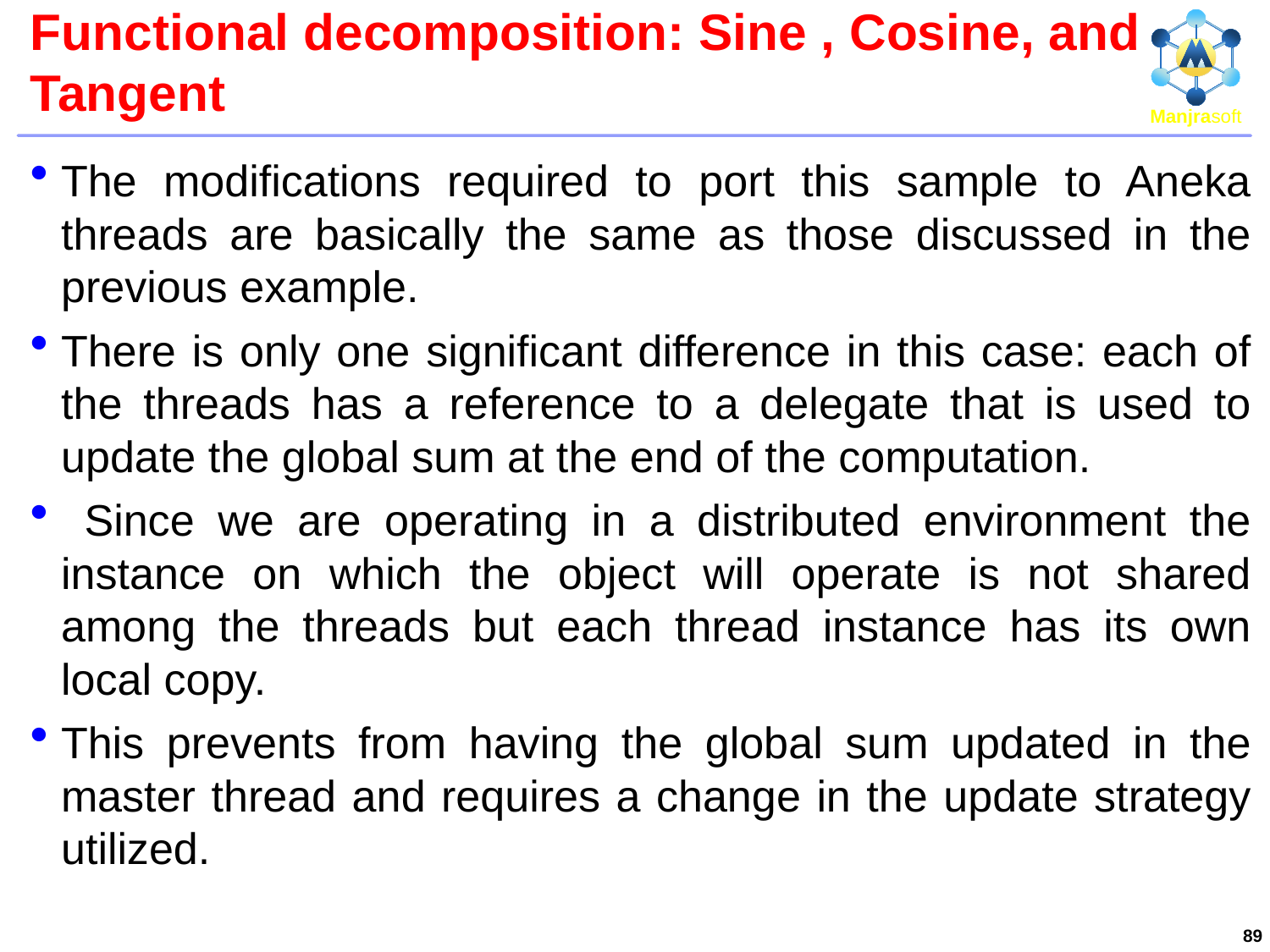

# Functional decomposition: Sine , Cosine, and Tangent
The modifications required to port this sample to Aneka threads are basically the same as those discussed in the previous example.
There is only one significant difference in this case: each of the threads has a reference to a delegate that is used to update the global sum at the end of the computation.
 Since we are operating in a distributed environment the instance on which the object will operate is not shared among the threads but each thread instance has its own local copy.
This prevents from having the global sum updated in the master thread and requires a change in the update strategy utilized.

89